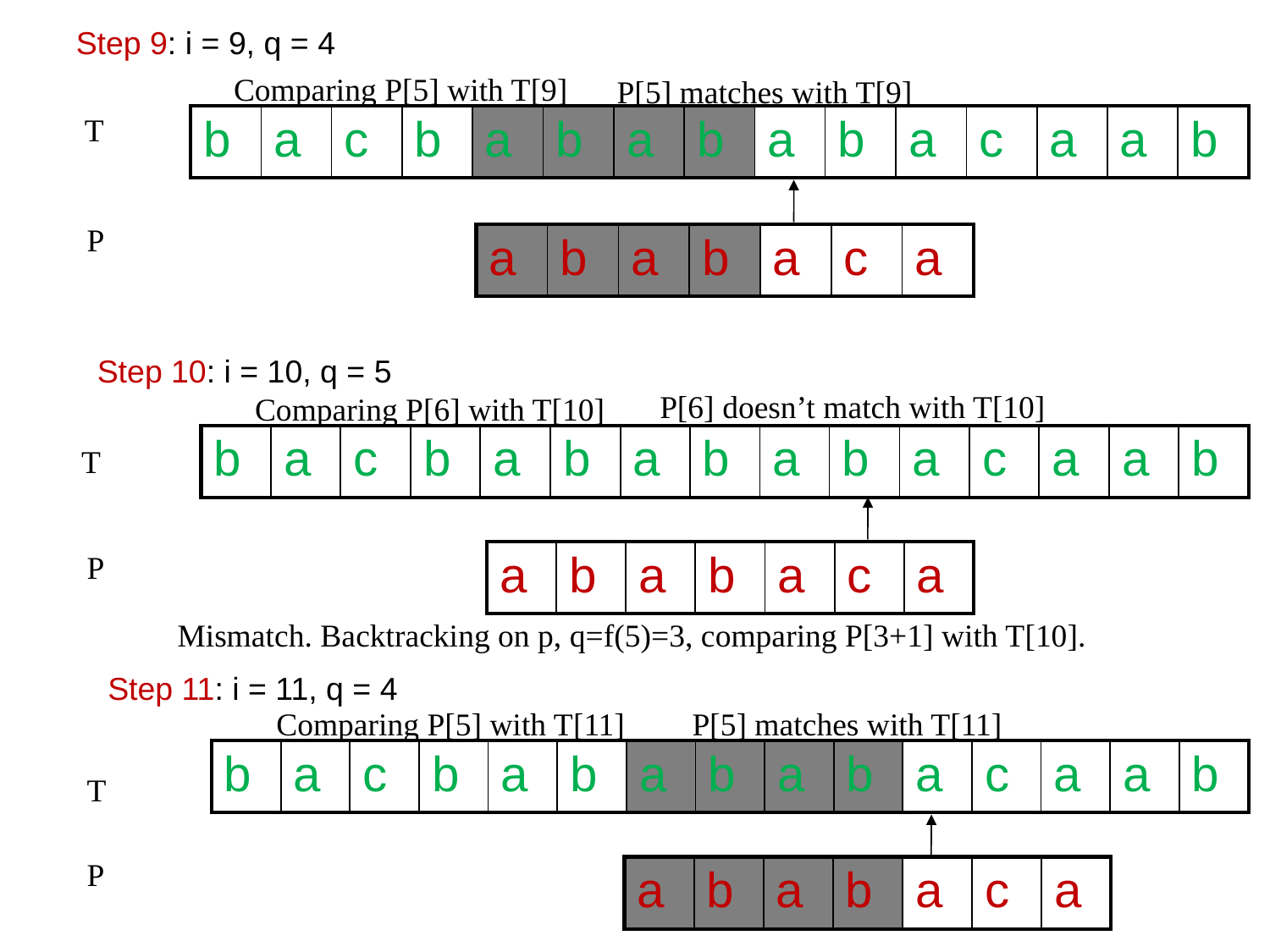

Step 9: i = 9, q = 4
Comparing P[5] with T[9]
P[5] matches with T[9]
T
| b | a | c | b | a | b | a | b | a | b | a | c | a | a | b |
| --- | --- | --- | --- | --- | --- | --- | --- | --- | --- | --- | --- | --- | --- | --- |

P
| a | b | a | b | a | c | a |
| --- | --- | --- | --- | --- | --- | --- |
Step 10: i = 10, q = 5
P[6] doesn’t match with T[10]
Comparing P[6] with T[10]
| b | a | c | b | a | b | a | b | a | b | a | c | a | a | b |
| --- | --- | --- | --- | --- | --- | --- | --- | --- | --- | --- | --- | --- | --- | --- |
T

P
| a | b | a | b | a | c | a |
| --- | --- | --- | --- | --- | --- | --- |
Mismatch. Backtracking on p, q=f(5)=3, comparing P[3+1] with T[10].

Step 11: i = 11, q = 4
Comparing P[5] with T[11]
P[5] matches with T[11]
| b | a | c | b | a | b | a | b | a | b | a | c | a | a | b |
| --- | --- | --- | --- | --- | --- | --- | --- | --- | --- | --- | --- | --- | --- | --- |
T

P
| a | b | a | b | a | c | a |
| --- | --- | --- | --- | --- | --- | --- |